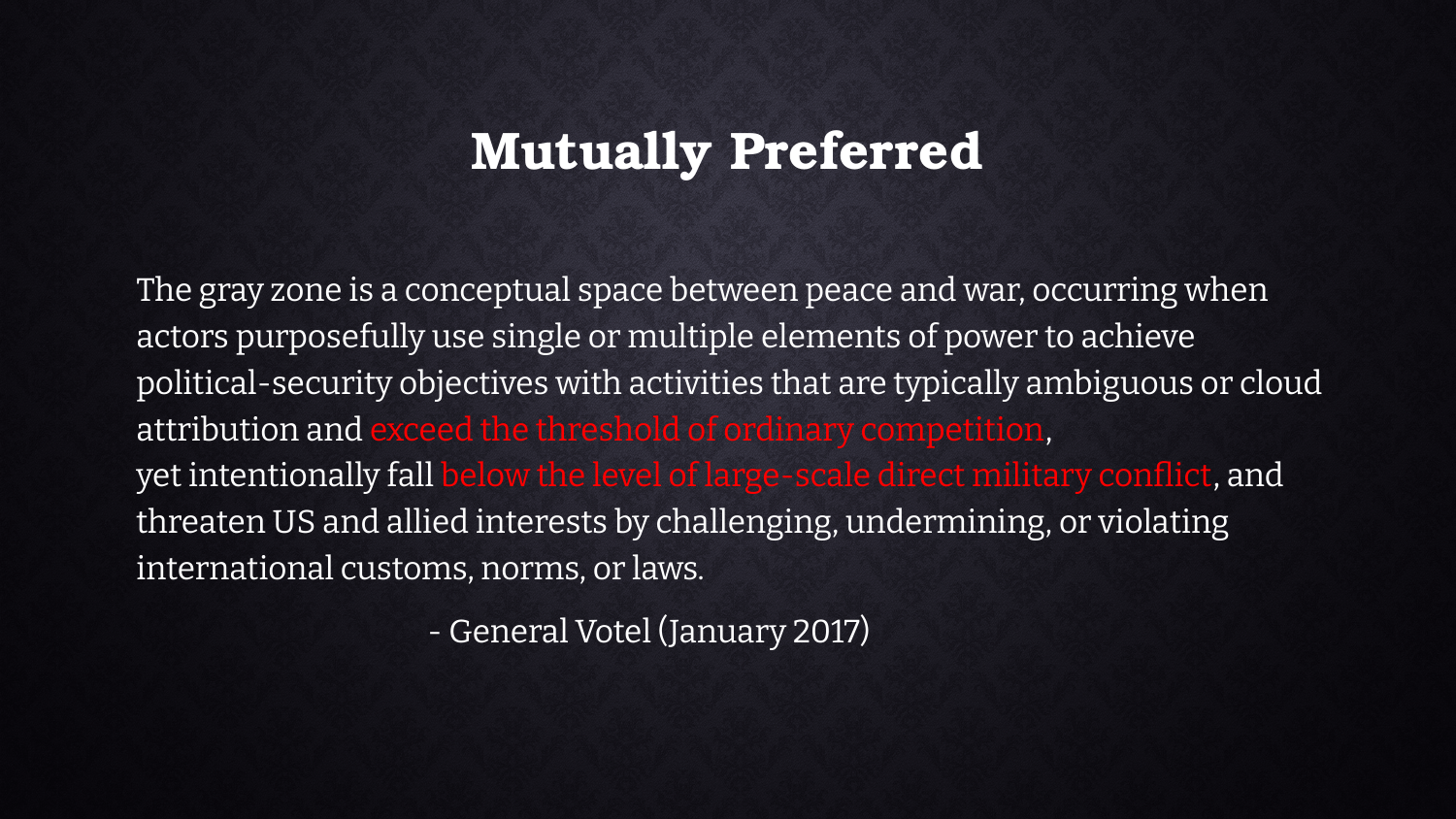

# Mutually Preferred
The gray zone is a conceptual space between peace and war, occurring when actors purposefully use single or multiple elements of power to achieve political-security objectives with activities that are typically ambiguous or cloud attribution and exceed the threshold of ordinary competition, yet intentionally fall below the level of large-scale direct military conflict, and threaten US and allied interests by challenging, undermining, or violating international customs, norms, or laws.
		- General Votel (January 2017)